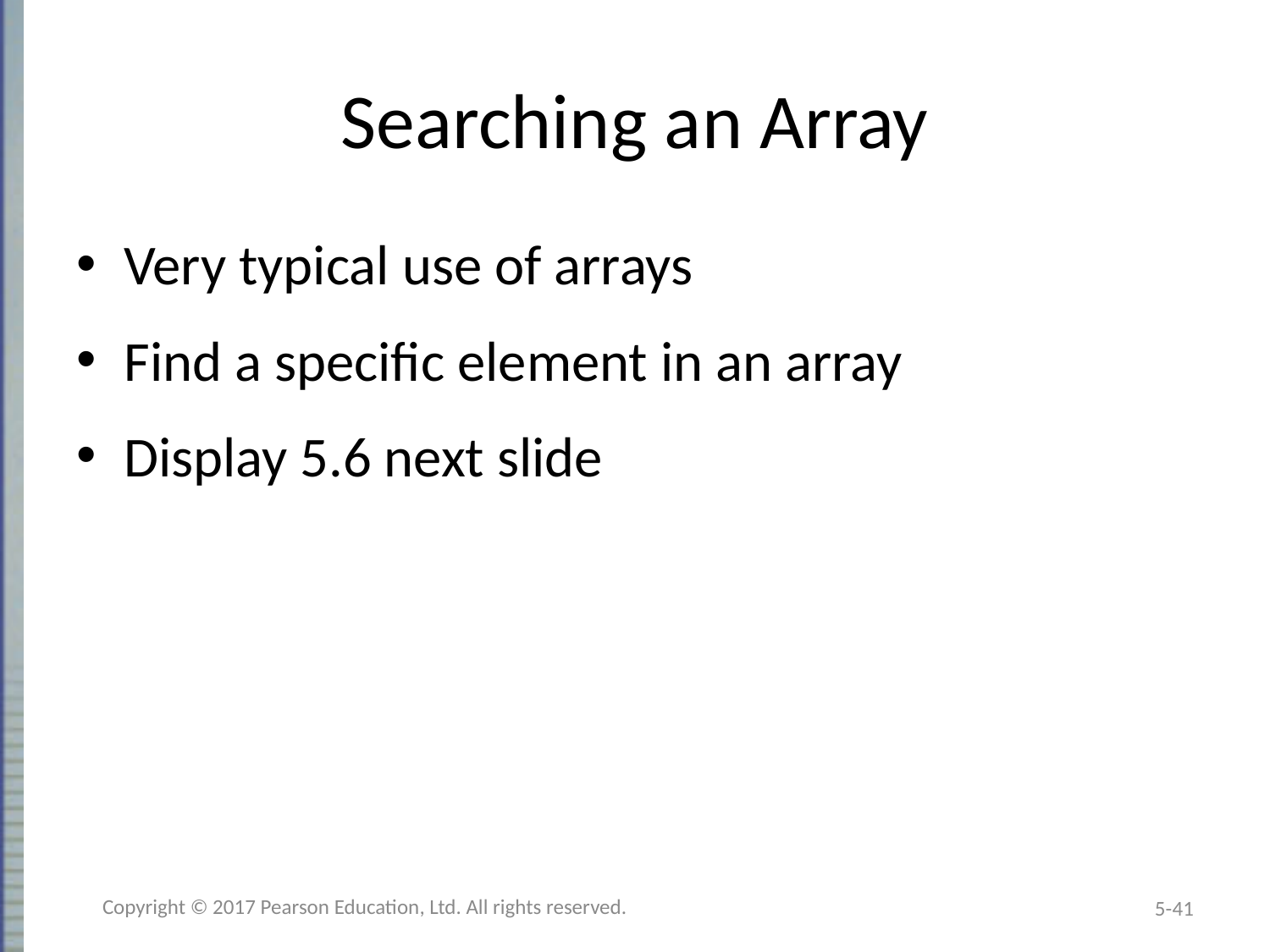

# Searching an Array
Very typical use of arrays
Find a specific element in an array
Display 5.6 next slide
Copyright © 2017 Pearson Education, Ltd. All rights reserved.
5-41